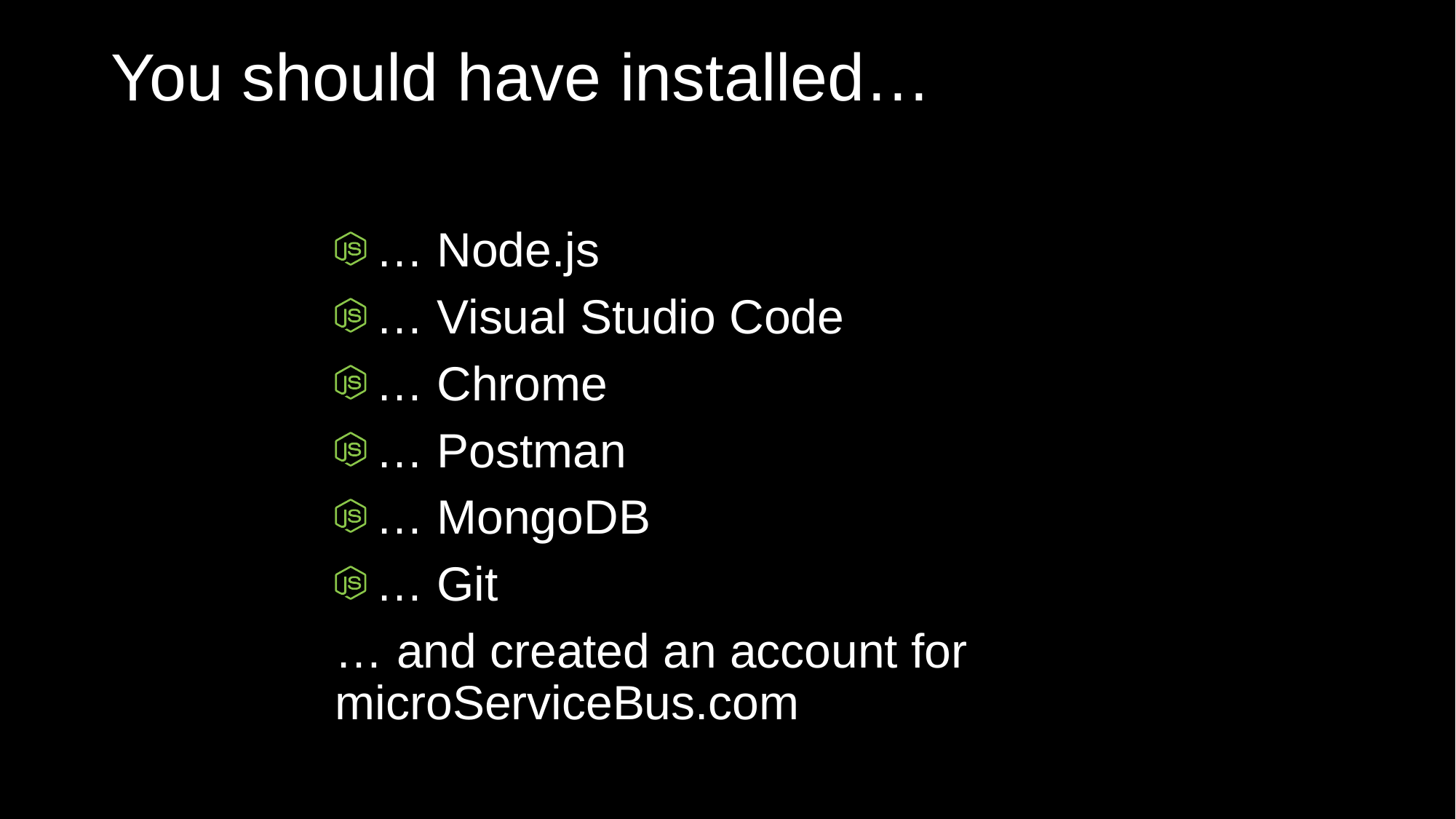

# You should have installed…
… Node.js
… Visual Studio Code
… Chrome
… Postman
… MongoDB
… Git
… and created an account for microServiceBus.com